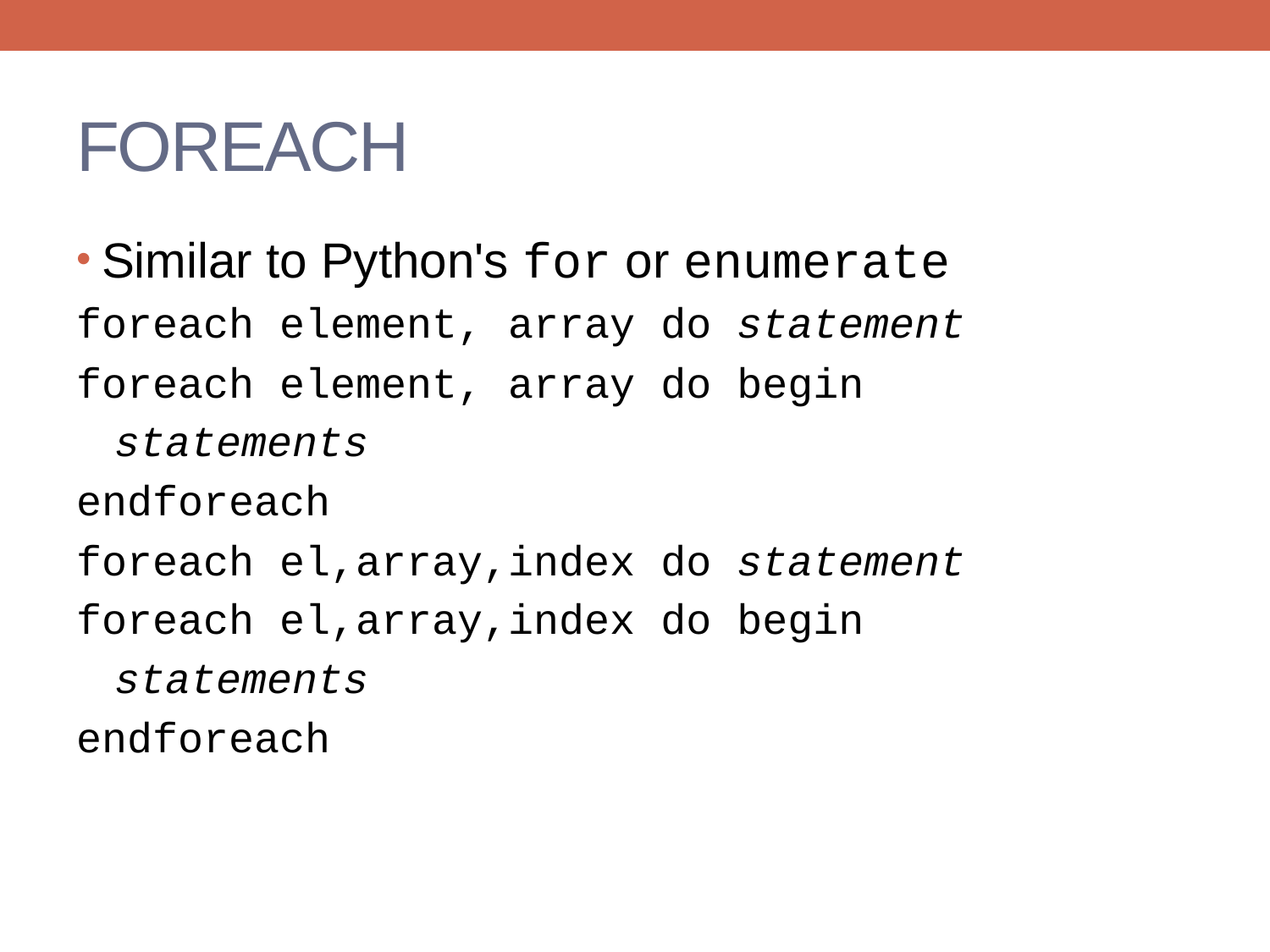

# FOREACH
Similar to Python's for or enumerate
foreach element, array do statement
foreach element, array do begin
statements
endforeach
foreach el,array,index do statement
foreach el,array,index do begin
statements
endforeach